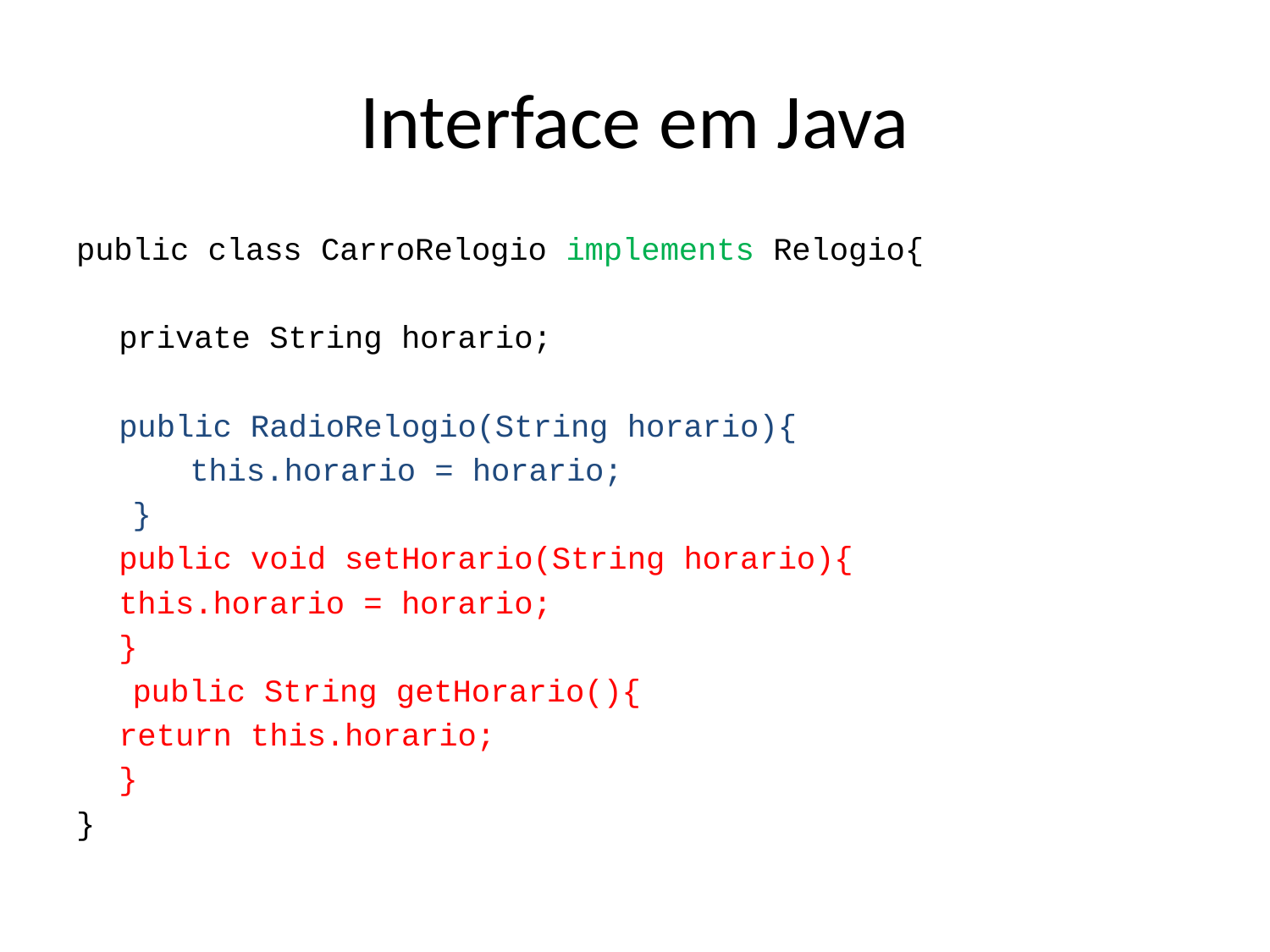

# Interface em Java
public class CarroRelogio implements Relogio{

	private String horario;

	public RadioRelogio(String horario){
  	 	this.horario = horario;
   }
	public void setHorario(String horario){
		this.horario = horario;
	}
   public String getHorario(){
		return this.horario;
	}
}